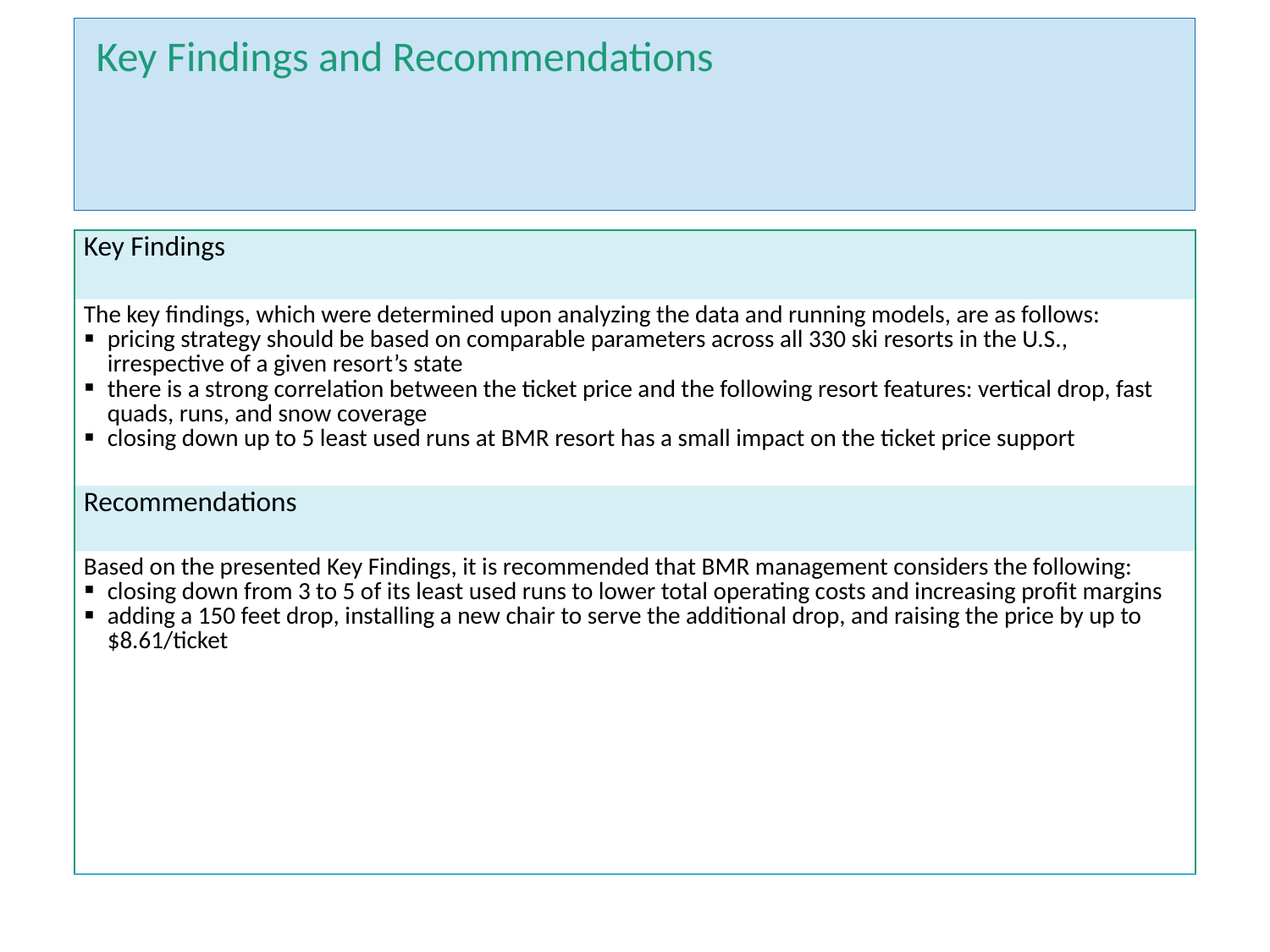

# Key Findings and Recommendations
| Key Findings |
| --- |
| The key findings, which were determined upon analyzing the data and running models, are as follows: pricing strategy should be based on comparable parameters across all 330 ski resorts in the U.S., irrespective of a given resort’s state there is a strong correlation between the ticket price and the following resort features: vertical drop, fast quads, runs, and snow coverage closing down up to 5 least used runs at BMR resort has a small impact on the ticket price support |
| Recommendations |
| Based on the presented Key Findings, it is recommended that BMR management considers the following: closing down from 3 to 5 of its least used runs to lower total operating costs and increasing profit margins adding a 150 feet drop, installing a new chair to serve the additional drop, and raising the price by up to $8.61/ticket |